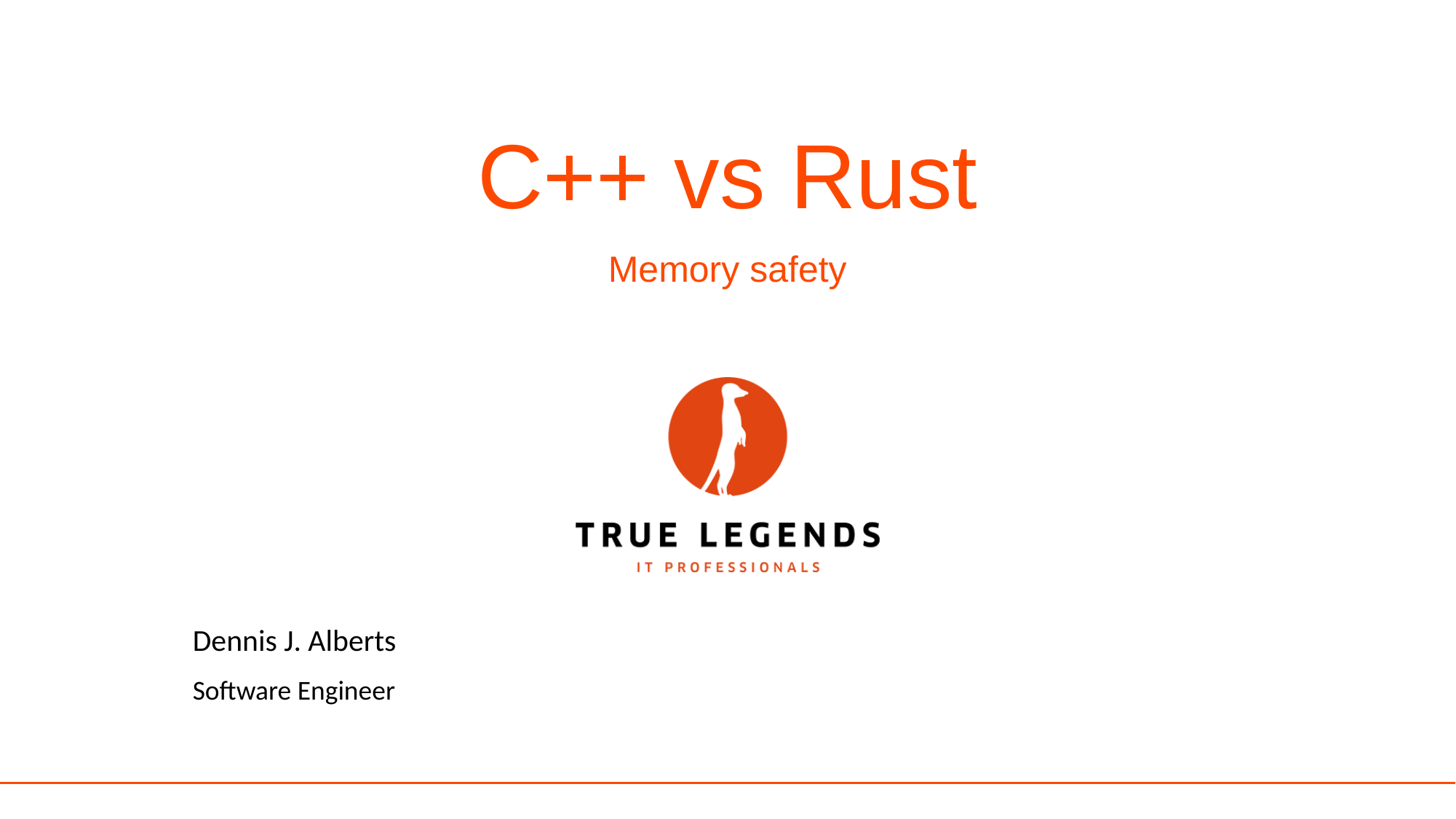

# C++ vs Rust
Memory safety
Dennis J. Alberts
Software Engineer